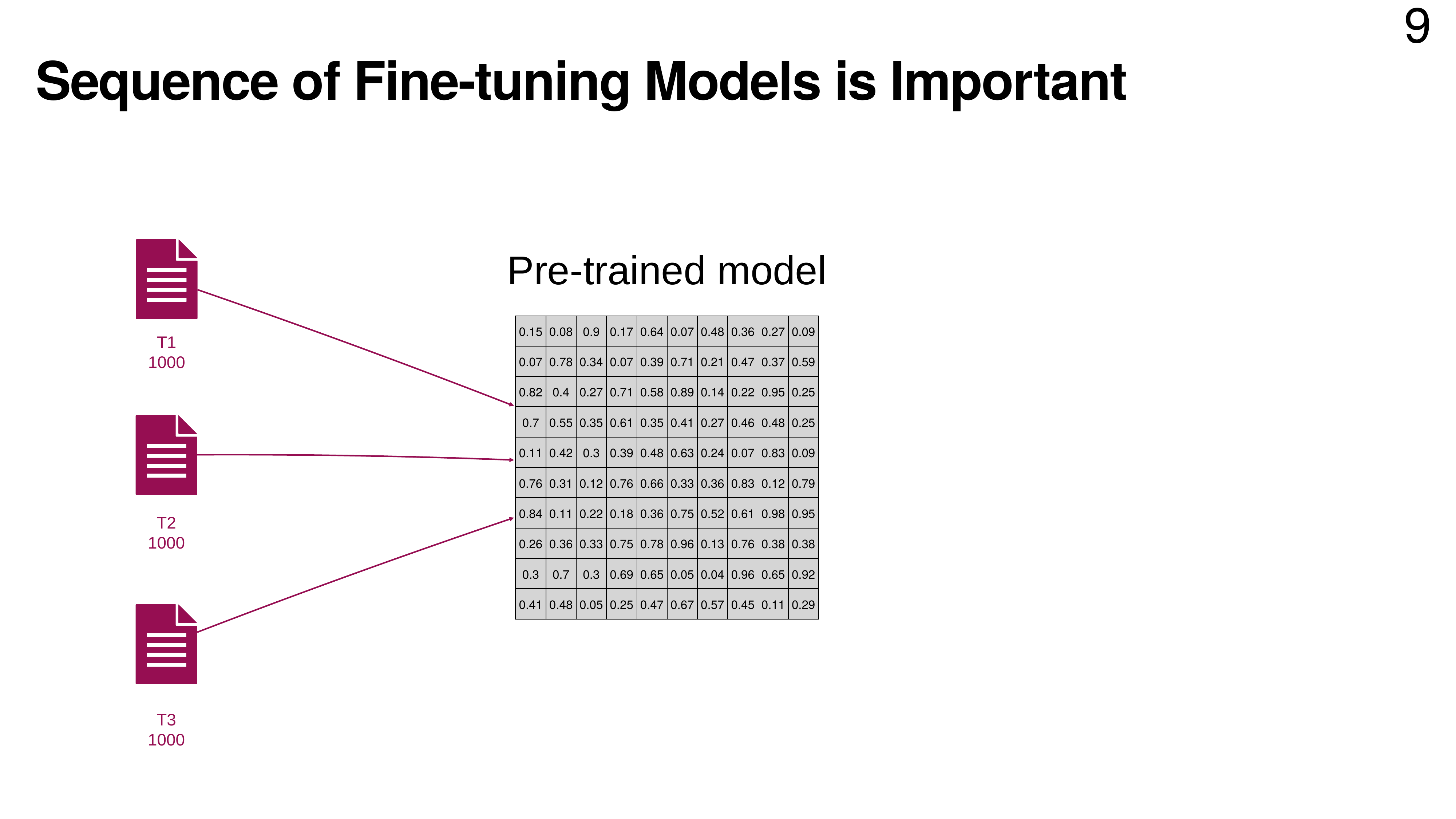

9
# Sequence of Fine-tuning Models is Important

Pre-trained model

| 0.15 | 0.08 | 0.9 | 0.17 | 0.64 | 0.07 | 0.48 | 0.36 | 0.27 | 0.09 |
| --- | --- | --- | --- | --- | --- | --- | --- | --- | --- |
| 0.07 | 0.78 | 0.34 | 0.07 | 0.39 | 0.71 | 0.21 | 0.47 | 0.37 | 0.59 |
| 0.82 | 0.4 | 0.27 | 0.71 | 0.58 | 0.89 | 0.14 | 0.22 | 0.95 | 0.25 |
| 0.7 | 0.55 | 0.35 | 0.61 | 0.35 | 0.41 | 0.27 | 0.46 | 0.48 | 0.25 |
| 0.11 | 0.42 | 0.3 | 0.39 | 0.48 | 0.63 | 0.24 | 0.07 | 0.83 | 0.09 |
| 0.76 | 0.31 | 0.12 | 0.76 | 0.66 | 0.33 | 0.36 | 0.83 | 0.12 | 0.79 |
| 0.84 | 0.11 | 0.22 | 0.18 | 0.36 | 0.75 | 0.52 | 0.61 | 0.98 | 0.95 |
| 0.26 | 0.36 | 0.33 | 0.75 | 0.78 | 0.96 | 0.13 | 0.76 | 0.38 | 0.38 |
| 0.3 | 0.7 | 0.3 | 0.69 | 0.65 | 0.05 | 0.04 | 0.96 | 0.65 | 0.92 |
| 0.41 | 0.48 | 0.05 | 0.25 | 0.47 | 0.67 | 0.57 | 0.45 | 0.11 | 0.29 |
T1
1000

T2
1000

T3
1000